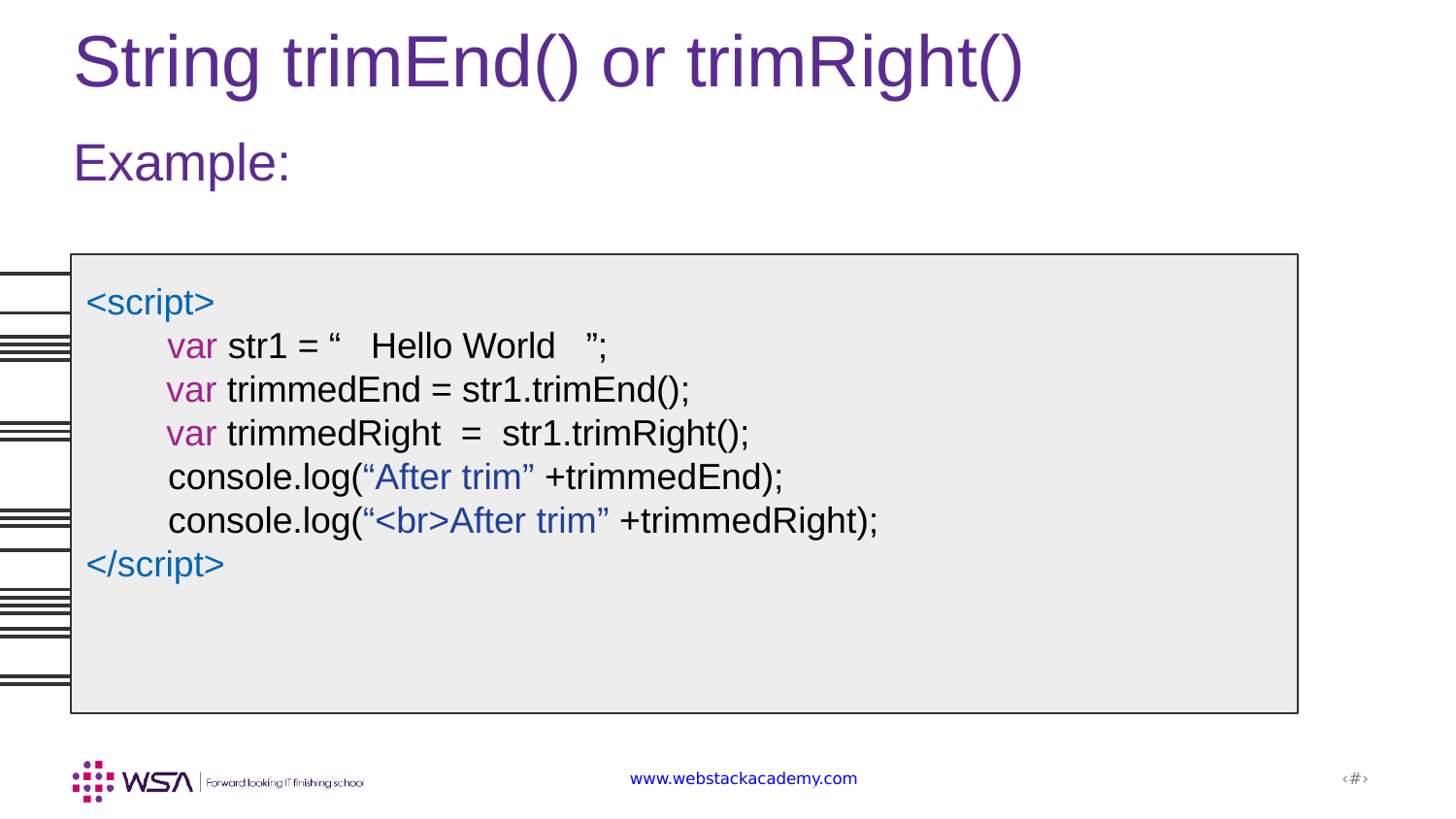

String trimEnd() or trimRight()

Example:

<script>
        var str1 = “   Hello World   ”;
        var trimmedEnd = str1.trimEnd();
        var trimmedRight  =  str1.trimRight();
 console.log(“After trim” +trimmedEnd);
 console.log(“<br>After trim” +trimmedRight);
</script>

www.webstackacademy.com
‹#›